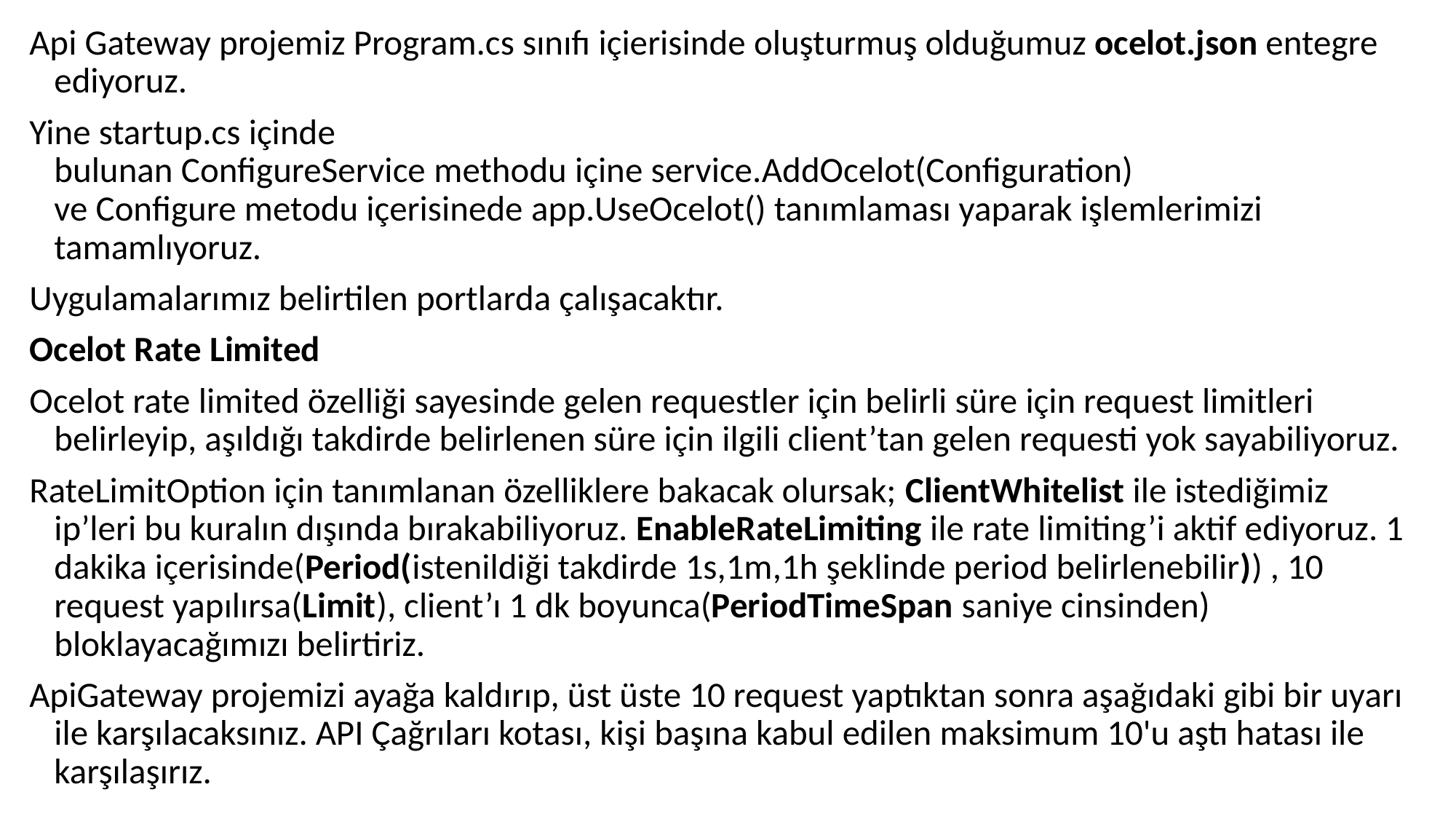

Api Gateway projemiz Program.cs sınıfı içierisinde oluşturmuş olduğumuz ocelot.json entegre ediyoruz.
Yine startup.cs içinde bulunan ConfigureService methodu içine service.AddOcelot(Configuration) ve Configure metodu içerisinede app.UseOcelot() tanımlaması yaparak işlemlerimizi tamamlıyoruz.
Uygulamalarımız belirtilen portlarda çalışacaktır.
Ocelot Rate Limited
Ocelot rate limited özelliği sayesinde gelen requestler için belirli süre için request limitleri belirleyip, aşıldığı takdirde belirlenen süre için ilgili client’tan gelen requesti yok sayabiliyoruz.
RateLimitOption için tanımlanan özelliklere bakacak olursak; ClientWhitelist ile istediğimiz ip’leri bu kuralın dışında bırakabiliyoruz. EnableRateLimiting ile rate limiting’i aktif ediyoruz. 1 dakika içerisinde(Period(istenildiği takdirde 1s,1m,1h şeklinde period belirlenebilir)) , 10 request yapılırsa(Limit), client’ı 1 dk boyunca(PeriodTimeSpan saniye cinsinden) bloklayacağımızı belirtiriz.
ApiGateway projemizi ayağa kaldırıp, üst üste 10 request yaptıktan sonra aşağıdaki gibi bir uyarı ile karşılacaksınız. API Çağrıları kotası, kişi başına kabul edilen maksimum 10'u aştı hatası ile karşılaşırız.